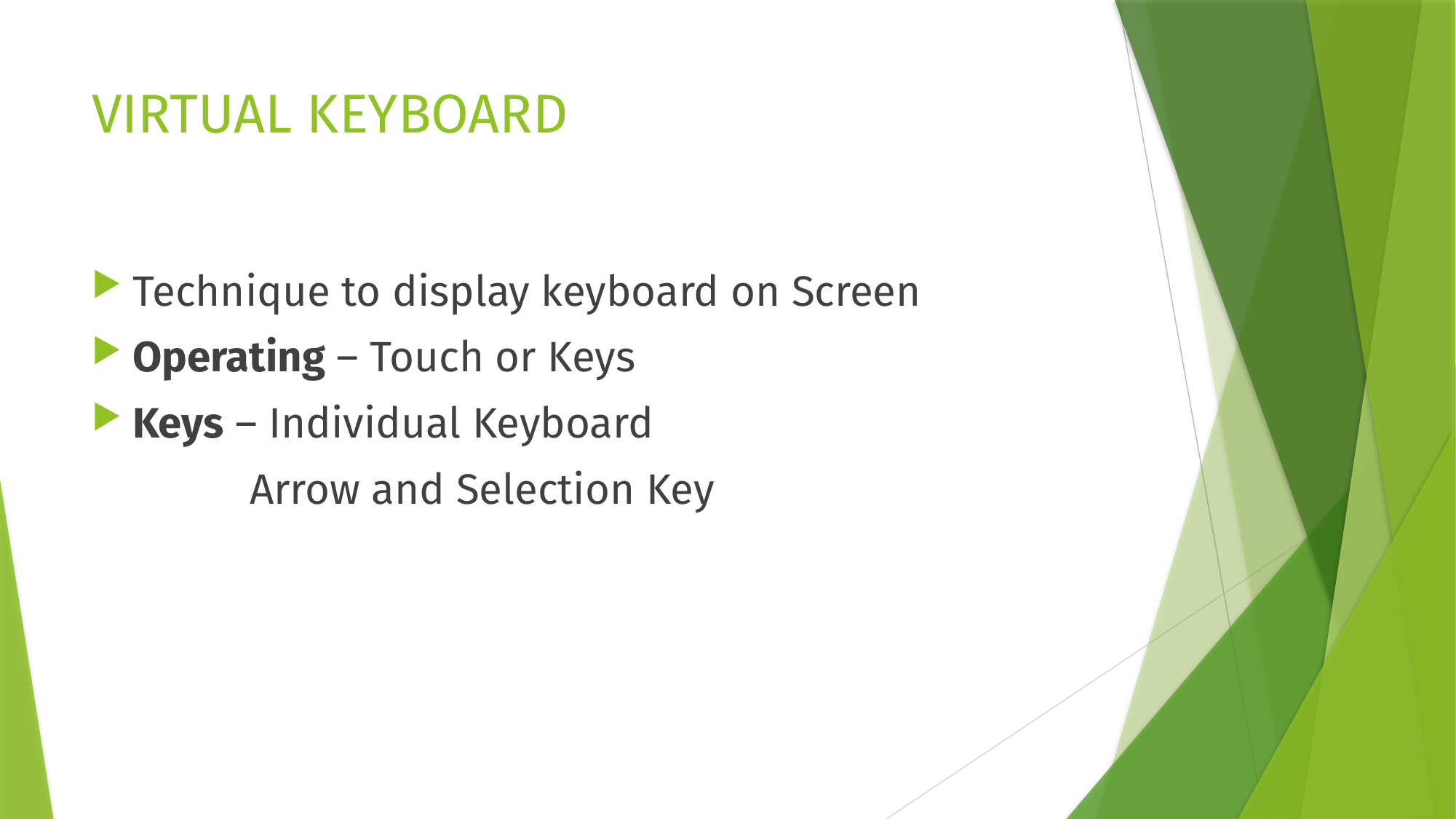

# VIRTUAL KEYBOARD
Technique to display keyboard on Screen
Operating – Touch or Keys
Keys – Individual Keyboard
              Arrow and Selection Key